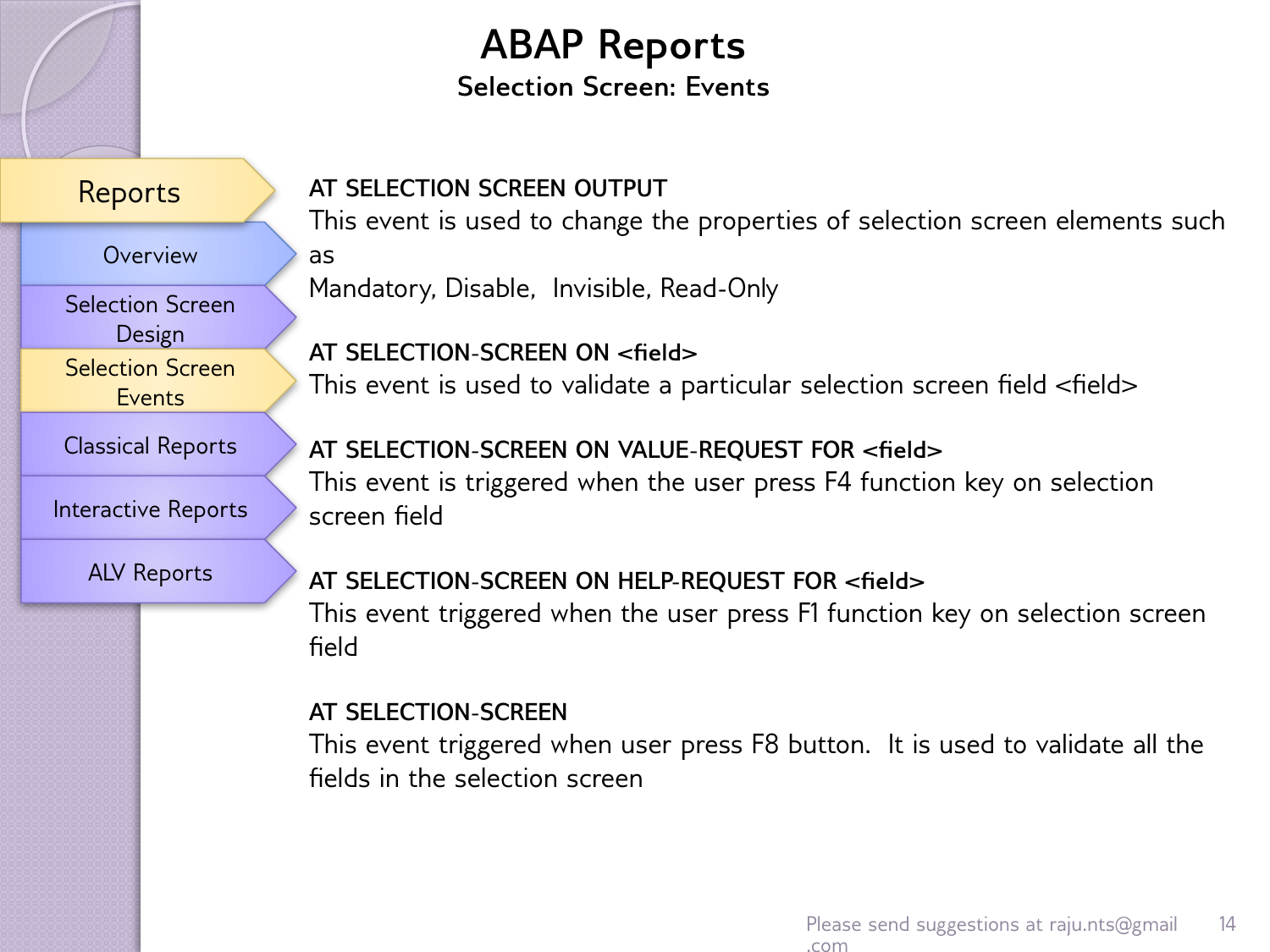

ABAP Reports
Selection Screen: Events
Reports
AT SELECTION SCREEN OUTPUT
This event is used to change the properties of selection screen elements such as
Mandatory, Disable,  Invisible, Read-Only

AT SELECTION-SCREEN ON <field>
This event is used to validate a particular selection screen field <field>

AT SELECTION-SCREEN ON VALUE-REQUEST FOR <field>
This event is triggered when the user press F4 function key on selection screen field

AT SELECTION-SCREEN ON HELP-REQUEST FOR <field>
This event triggered when the user press F1 function key on selection screen field

AT SELECTION-SCREEN
This event triggered when user press F8 button.  It is used to validate all the fields in the selection screen
Overview
Selection Screen Design
Selection Screen Events
Classical Reports
Interactive Reports
ALV Reports
Please send suggestions at raju.nts@gmail.com
14